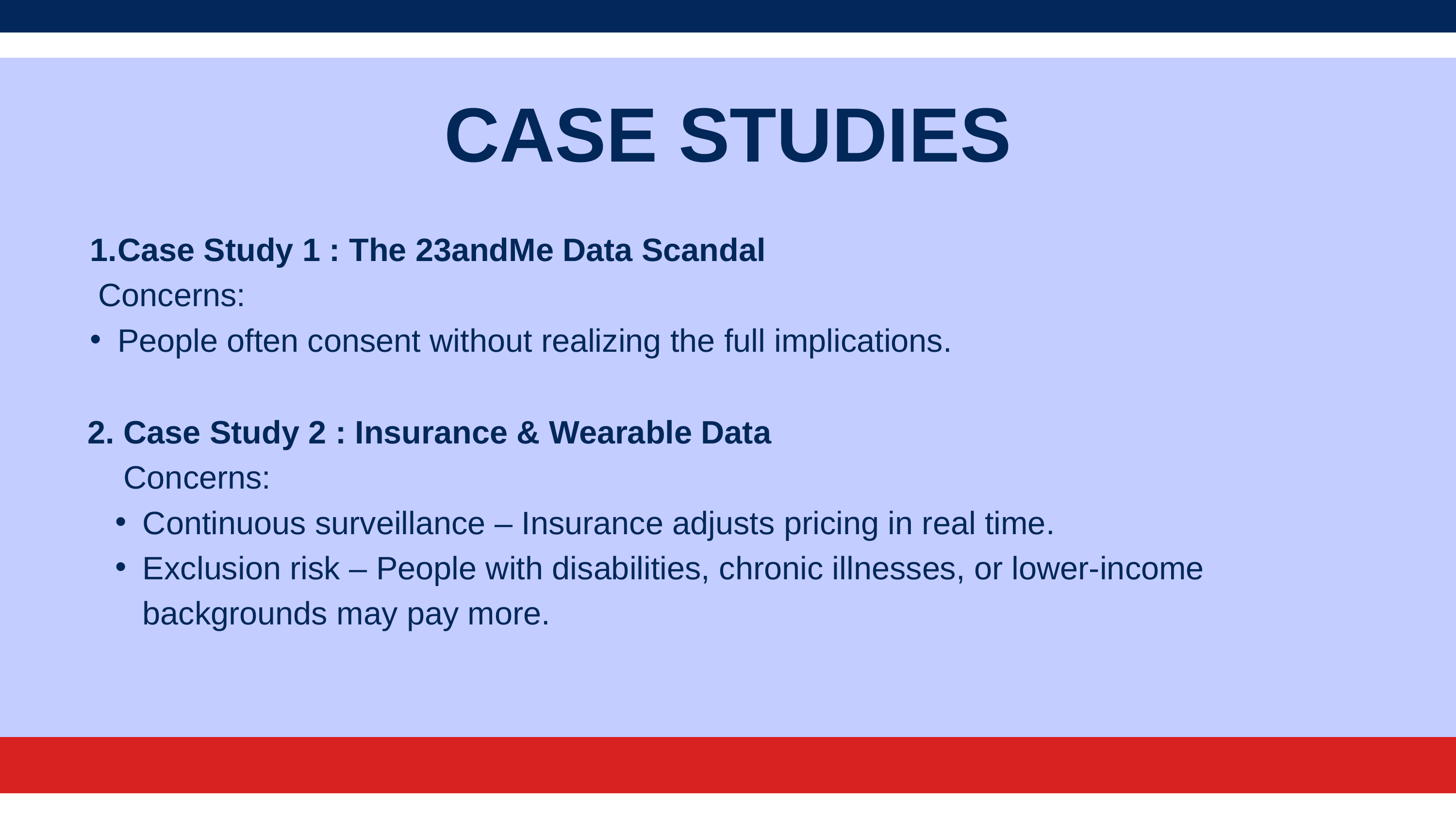

CASE STUDIES
Case Study 1 : The 23andMe Data Scandal
    Concerns:
People often consent without realizing the full implications.

2. Case Study 2 : Insurance & Wearable Data
    Concerns:
Continuous surveillance – Insurance adjusts pricing in real time.
Exclusion risk – People with disabilities, chronic illnesses, or lower-income backgrounds may pay more.